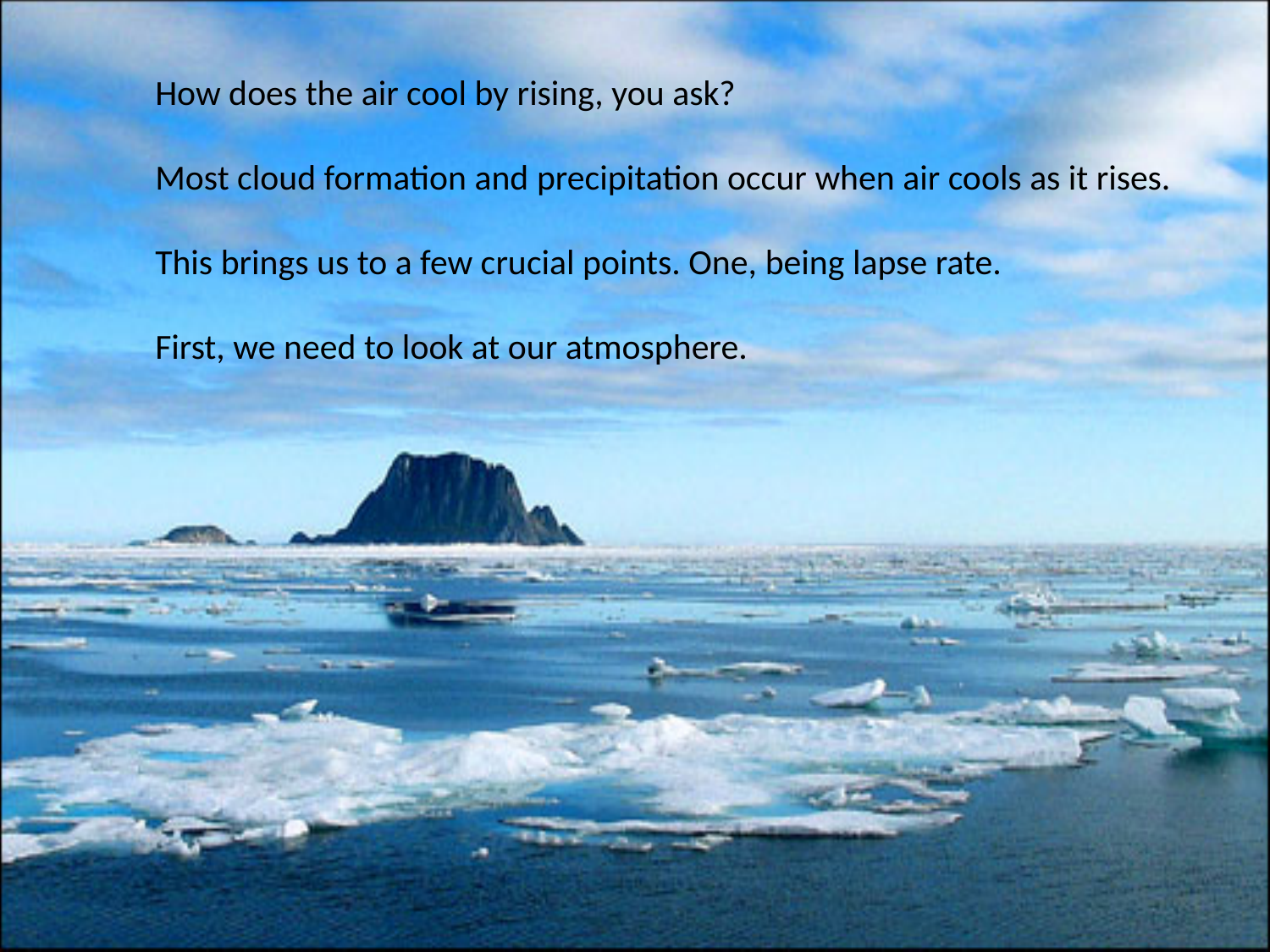

How does the air cool by rising, you ask?

Most cloud formation and precipitation occur when air cools as it rises.

This brings us to a few crucial points. One, being lapse rate.

First, we need to look at our atmosphere.